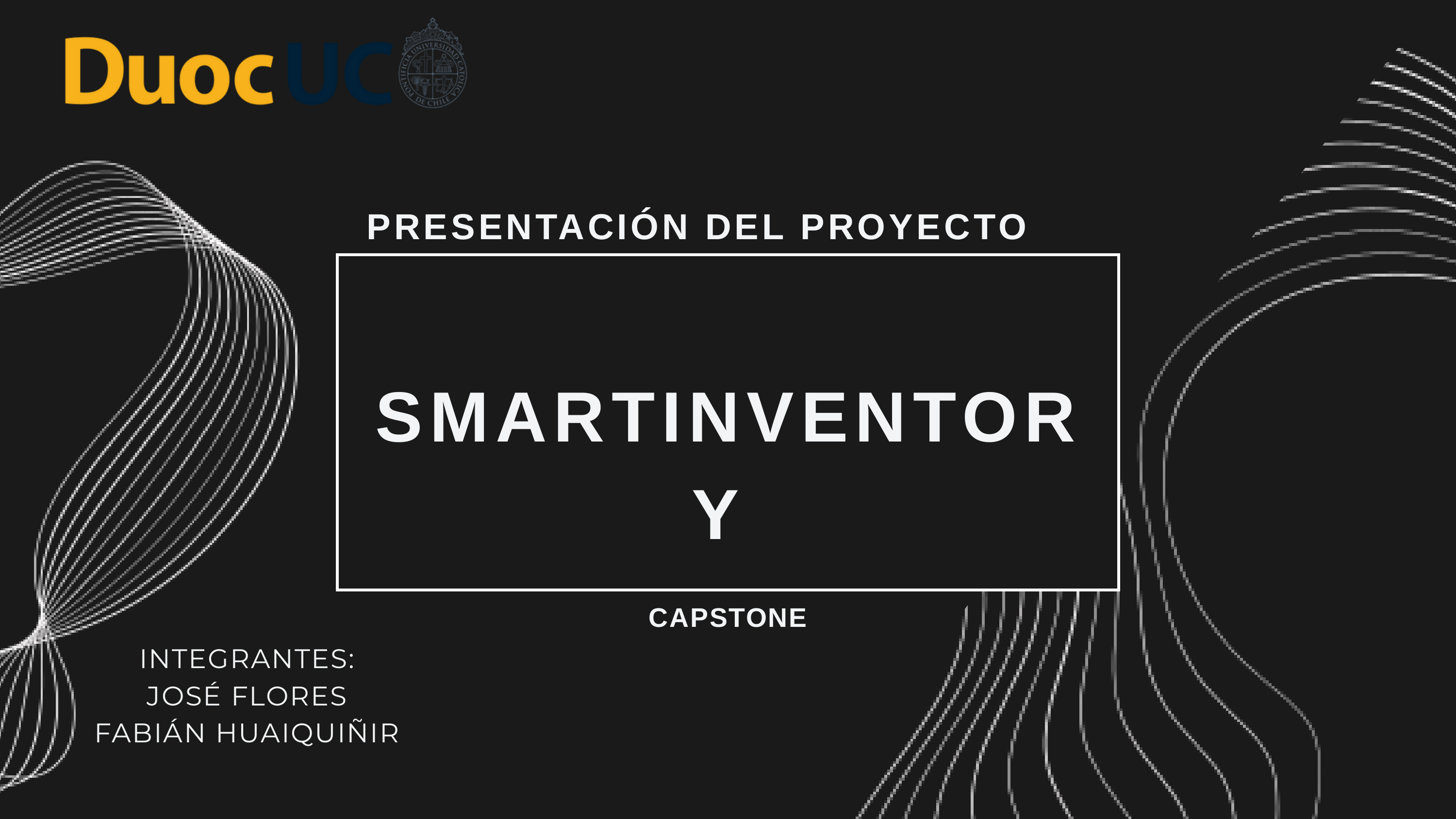

PRESENTACIÓN DEL PROYECTO

SMARTINVENTORY
CAPSTONE
INTEGRANTES:
JOSÉ FLORES
FABIÁN HUAIQUIÑIR